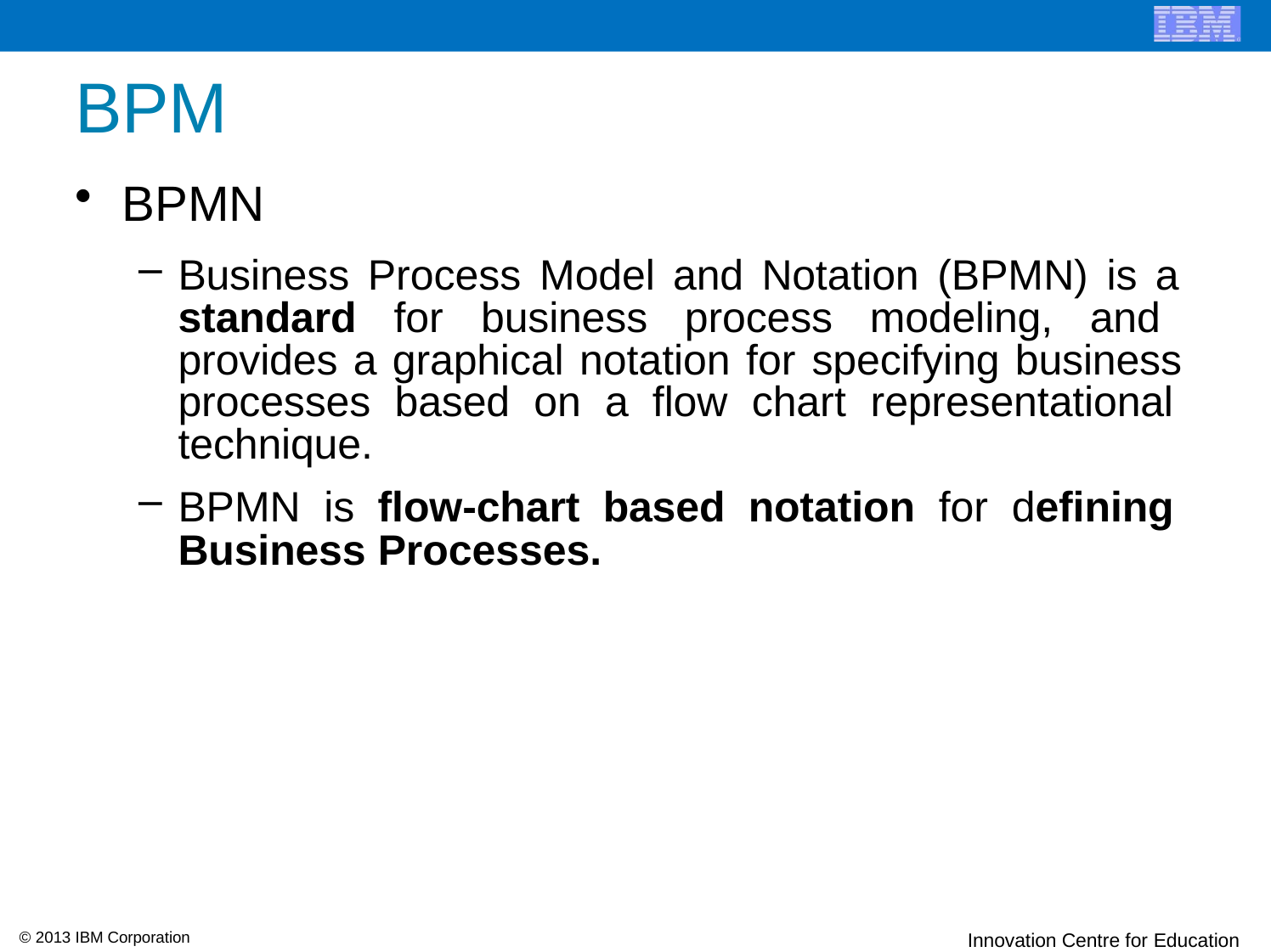

# BPM
BPMN
Business Process Model and Notation (BPMN) is a  standard for business process modeling, and  provides a graphical notation for specifying business  processes based on a flow chart representational  technique.
BPMN is flow-chart based notation for defining  Business Processes.
© 2013 IBM Corporation
Innovation Centre for Education